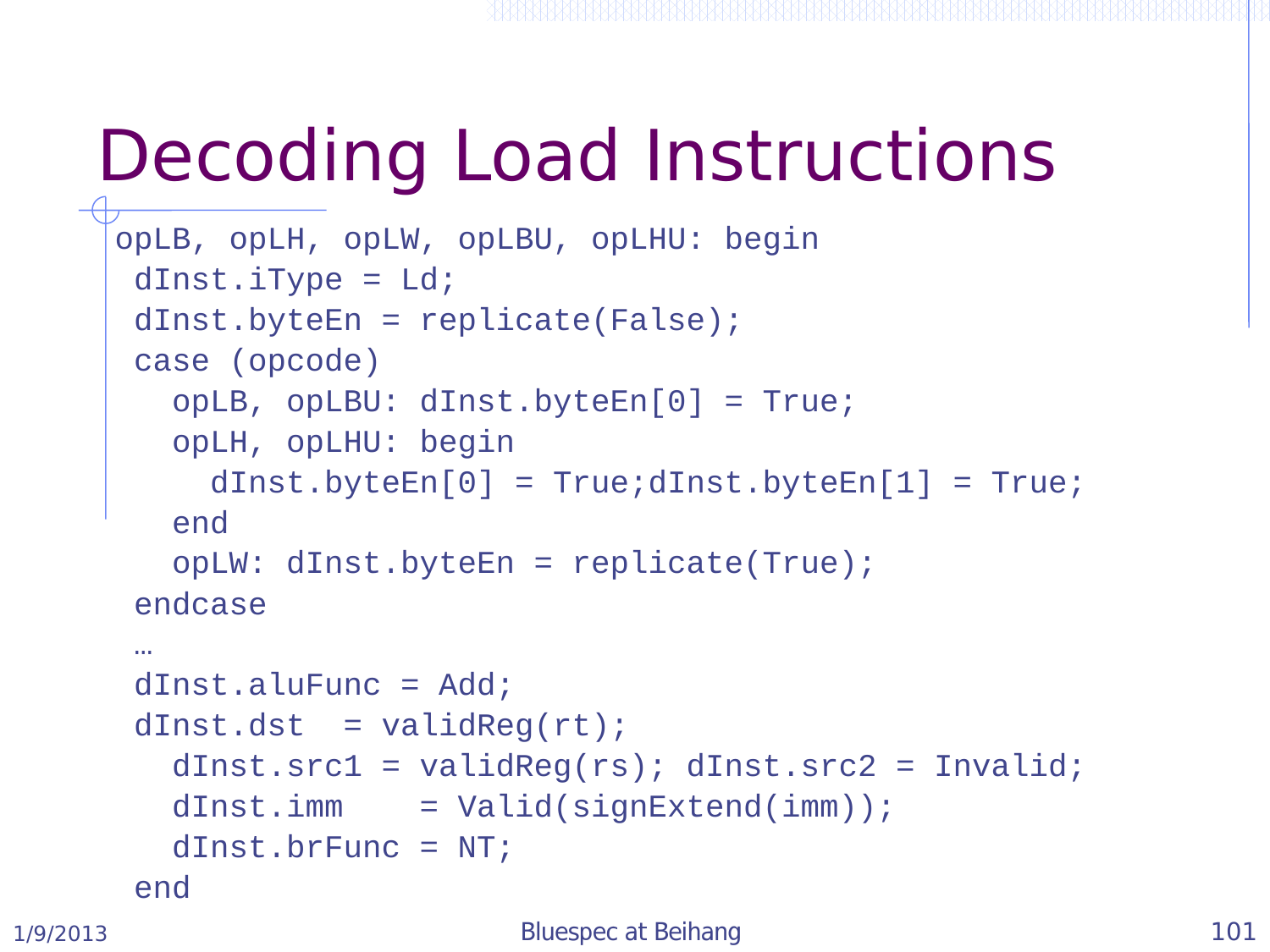

Decoding Load Instructions

 opLB, opLH, opLW, opLBU, opLHU: begin
  dInst.iType = Ld;
  dInst.byteEn = replicate(False);
  case (opcode)
    opLB, opLBU: dInst.byteEn[0] = True;
    opLH, opLHU: begin
      dInst.byteEn[0] = True;dInst.byteEn[1] = True;
    end
    opLW: dInst.byteEn = replicate(True);
  endcase
  …
  dInst.aluFunc = Add;
  dInst.dst  = validReg(rt);
    dInst.src1 = validReg(rs); dInst.src2 = Invalid;
    dInst.imm    = Valid(signExtend(imm));
    dInst.brFunc = NT;
  end
1/9/2013
Bluespec at Beihang
101